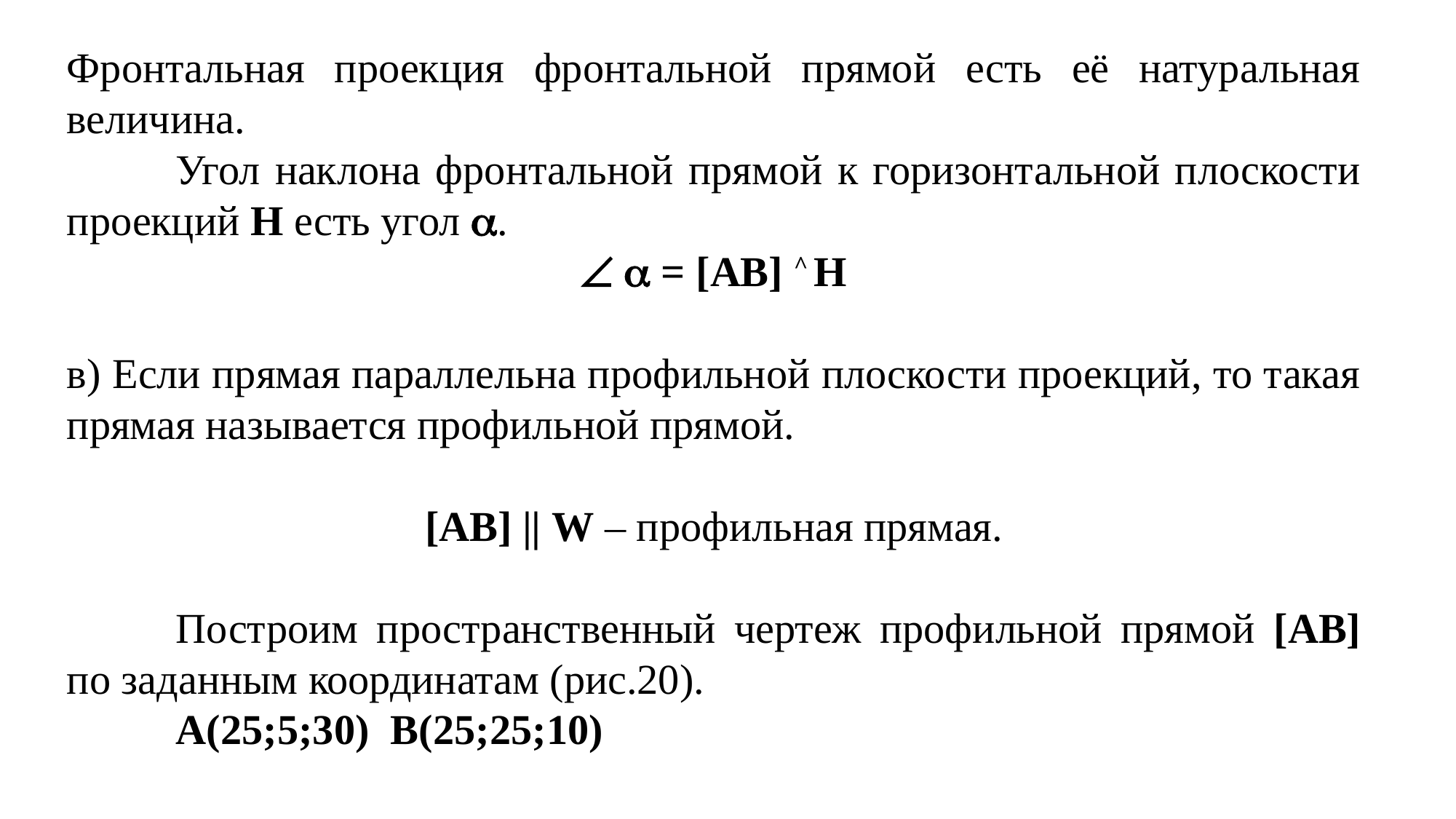

Фронтальная проекция фронтальной прямой есть её натуральная величина.
	Угол наклона фронтальной прямой к горизонтальной плоскости проекций Н есть угол α.
∠ α = [AB] ^ H

в) Если прямая параллельна профильной плоскости проекций, то такая прямая называется профильной прямой.

[АВ] || W – профильная прямая.

	Построим пространственный чертеж профильной прямой [АВ] по заданным координатам (рис.20).
	А(25;5;30)  В(25;25;10)